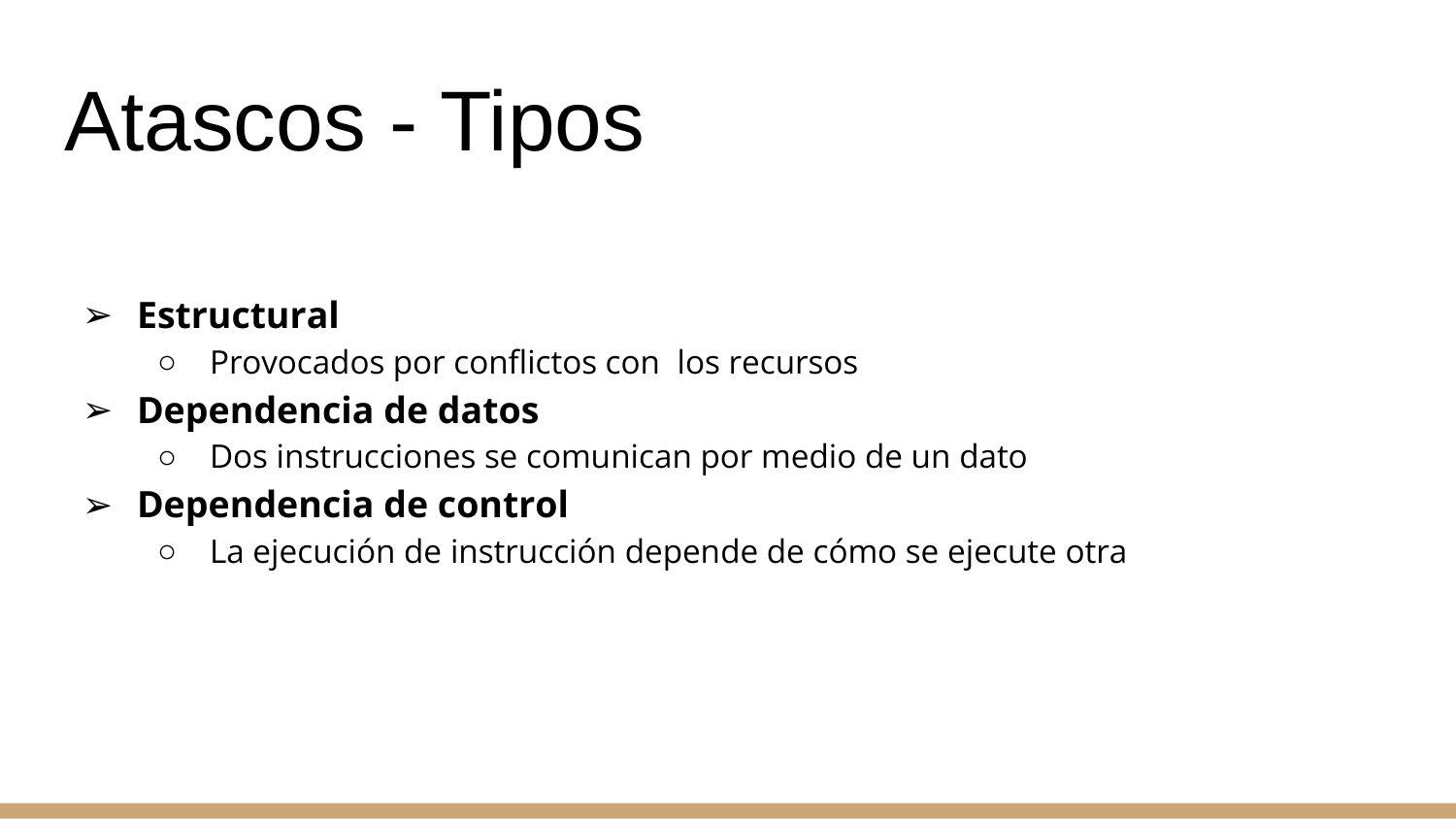

# Atascos - Tipos

Estructural
Provocados por conflictos con  los recursos
Dependencia de datos
Dos instrucciones se comunican por medio de un dato
Dependencia de control
La ejecución de instrucción depende de cómo se ejecute otra